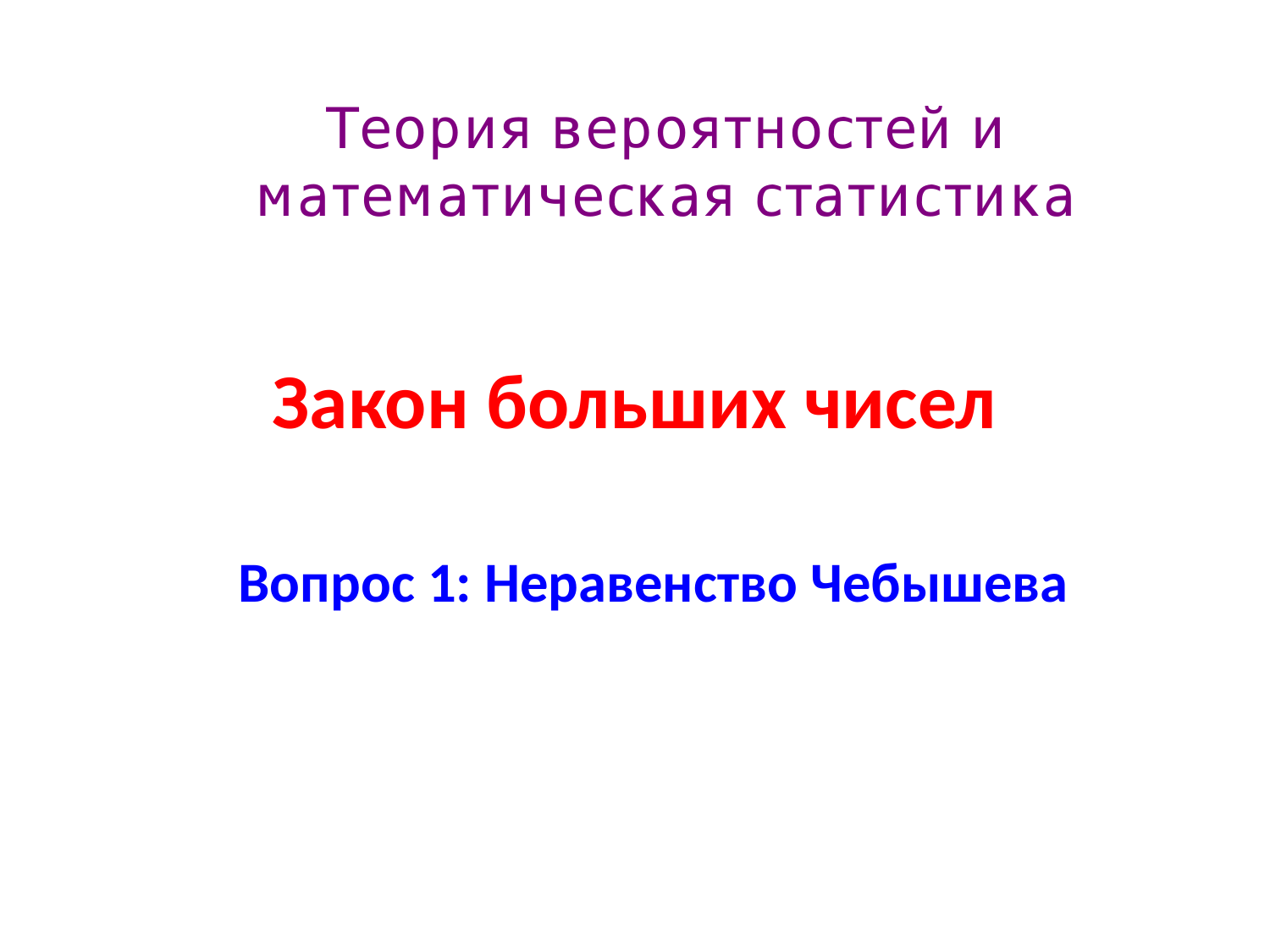

Теория вероятностей и
математическая статистика
# Закон больших чисел
Вопрос 1: Неравенство Чебышева